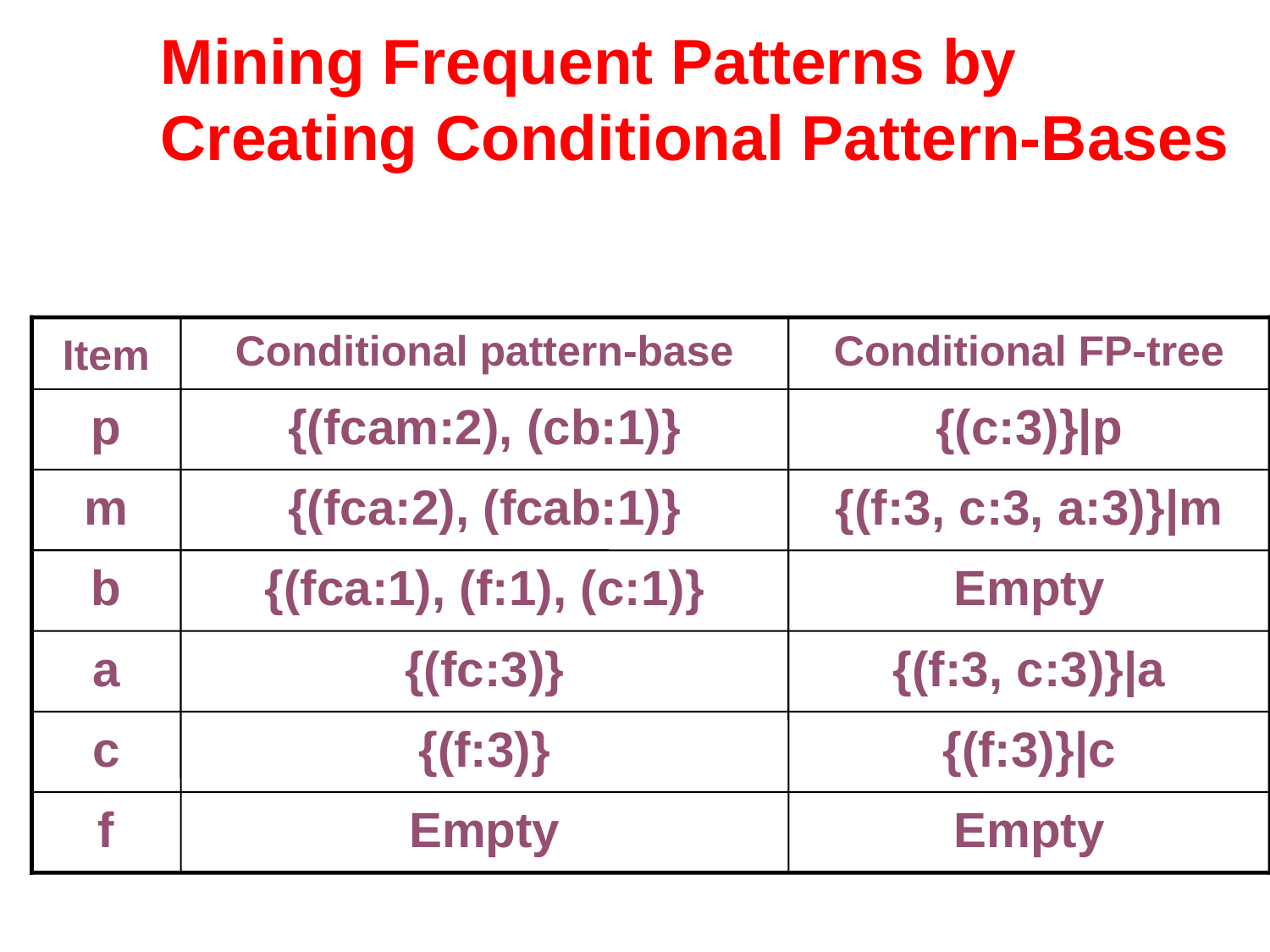

Mining Frequent Patterns by Creating Conditional Pattern-Bases
Item

Conditional pattern-base

Conditional FP-tree

p

{(fcam:2), (cb:1)}
{(c:3)}|p
m

{(fca:2), (fcab:1)}
{(f:3, c:3, a:3)}|m
b

{(fca:1), (f:1), (c:1)}
Empty
a

{(fc:3)}
{(f:3, c:3)}|a
c

{(f:3)}
{(f:3)}|c
f

Empty
Empty